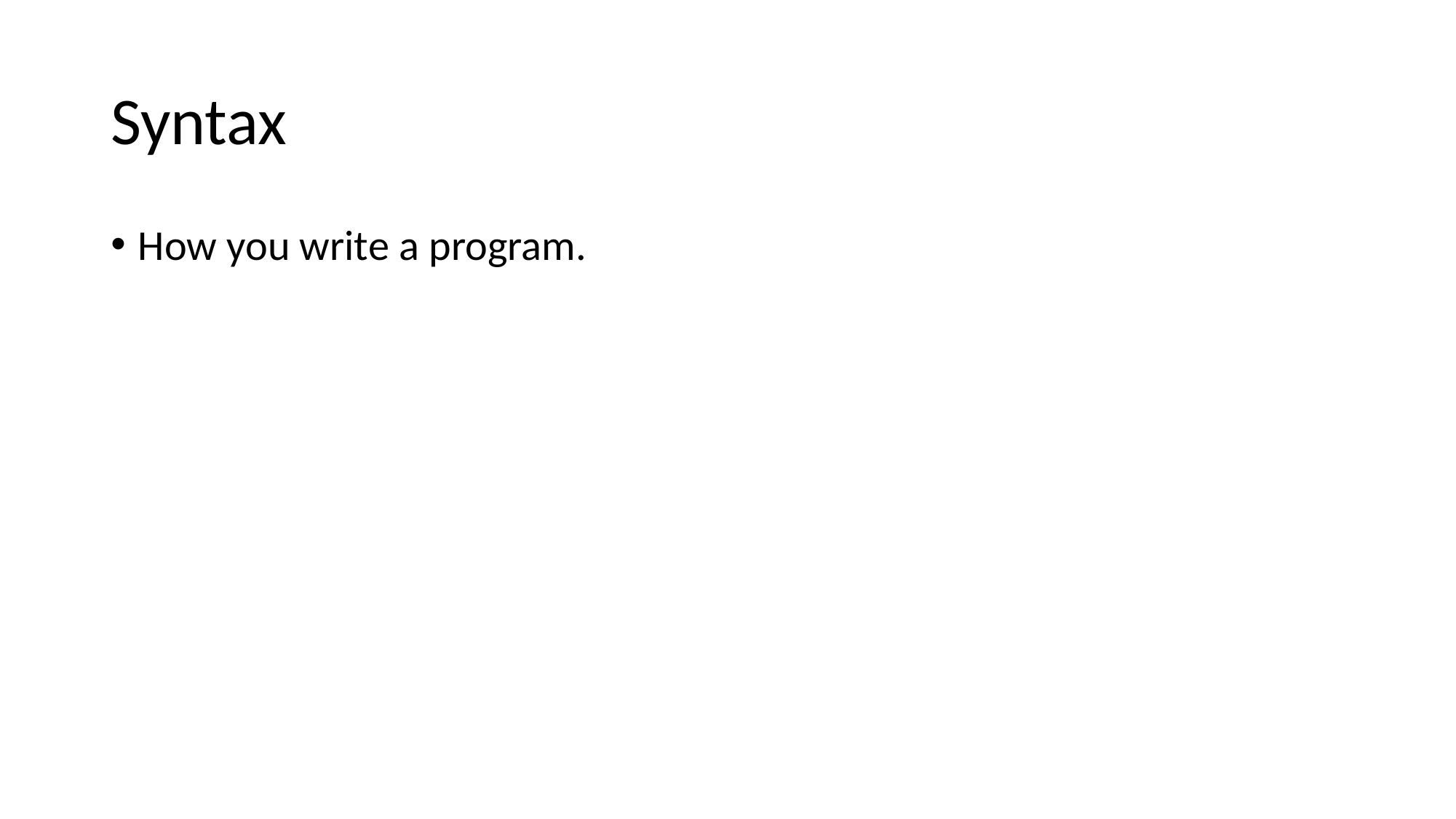

# Syntax
How you write a program.